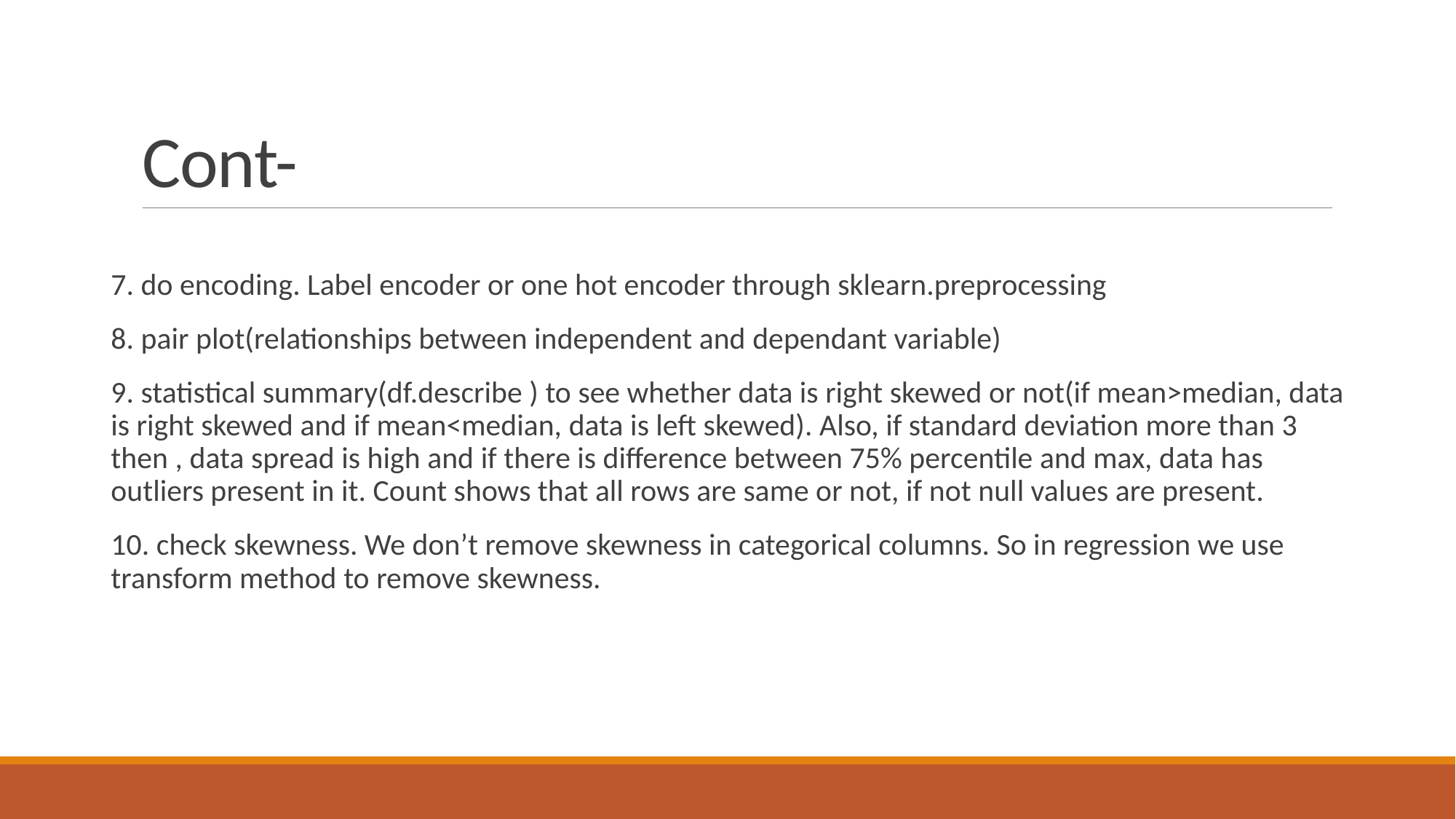

# Cont-
7. do encoding. Label encoder or one hot encoder through sklearn.preprocessing
8. pair plot(relationships between independent and dependant variable)
9. statistical summary(df.describe ) to see whether data is right skewed or not(if mean>median, data is right skewed and if mean<median, data is left skewed). Also, if standard deviation more than 3 then , data spread is high and if there is difference between 75% percentile and max, data has outliers present in it. Count shows that all rows are same or not, if not null values are present.
10. check skewness. We don’t remove skewness in categorical columns. So in regression we use transform method to remove skewness.